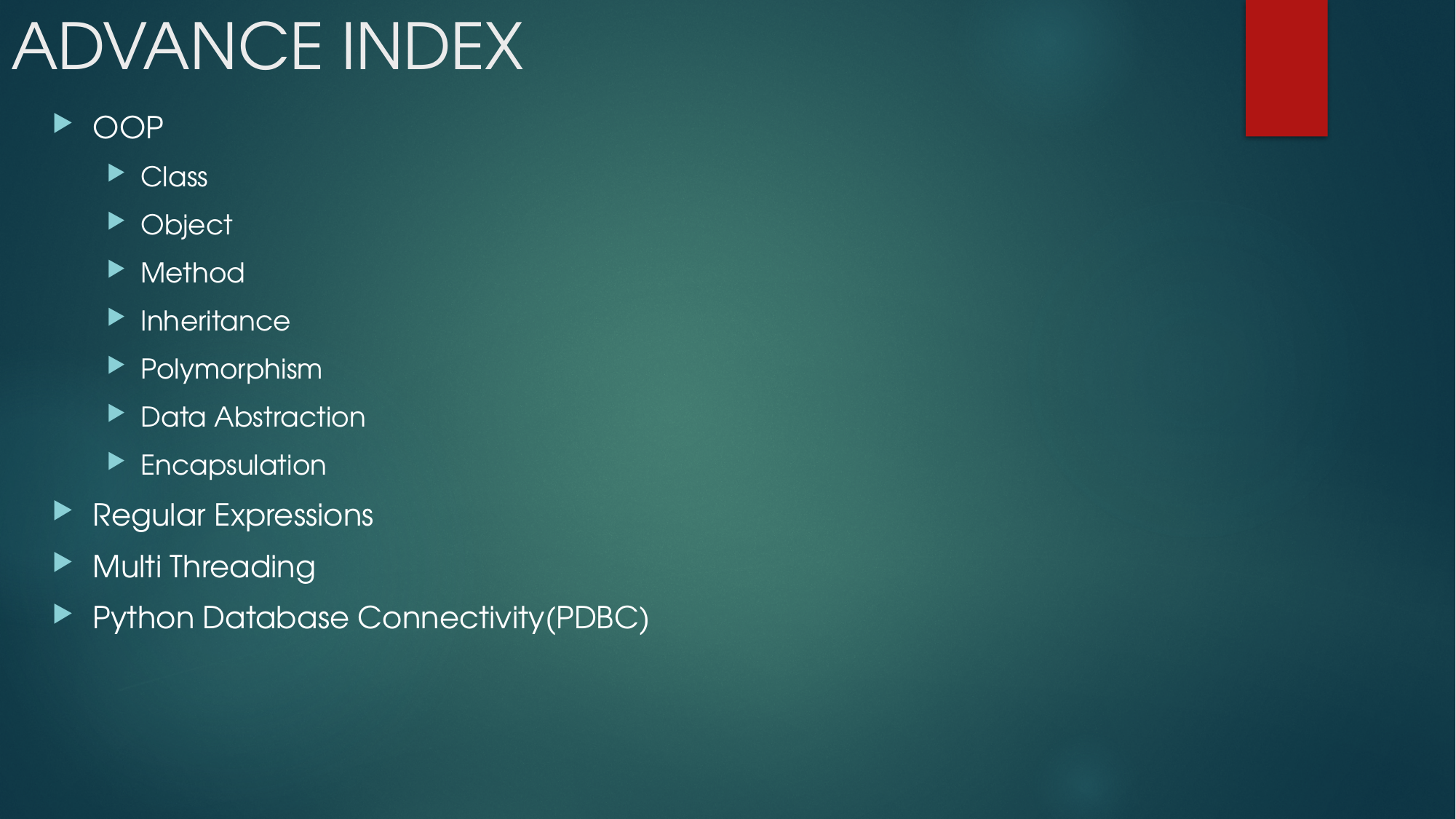

# ADVANCE INDEX
OOP
Class
Object
Method
Inheritance
Polymorphism
Data Abstraction
Encapsulation
Regular Expressions
Multi Threading
Python Database Connectivity(PDBC)